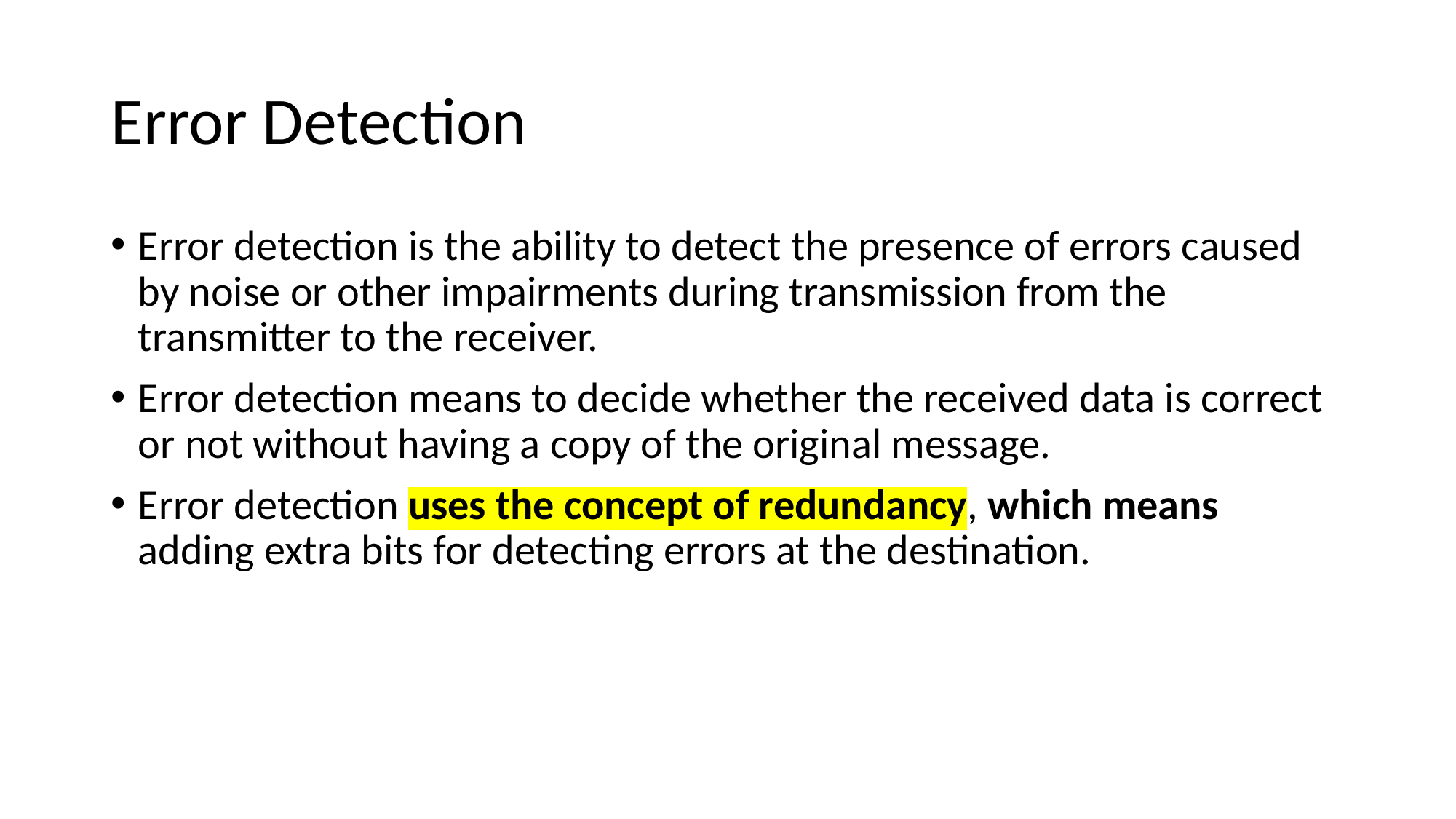

# Error Detection
Error detection is the ability to detect the presence of errors caused by noise or other impairments during transmission from the transmitter to the receiver.
Error detection means to decide whether the received data is correct or not without having a copy of the original message.
Error detection uses the concept of redundancy, which means adding extra bits for detecting errors at the destination.